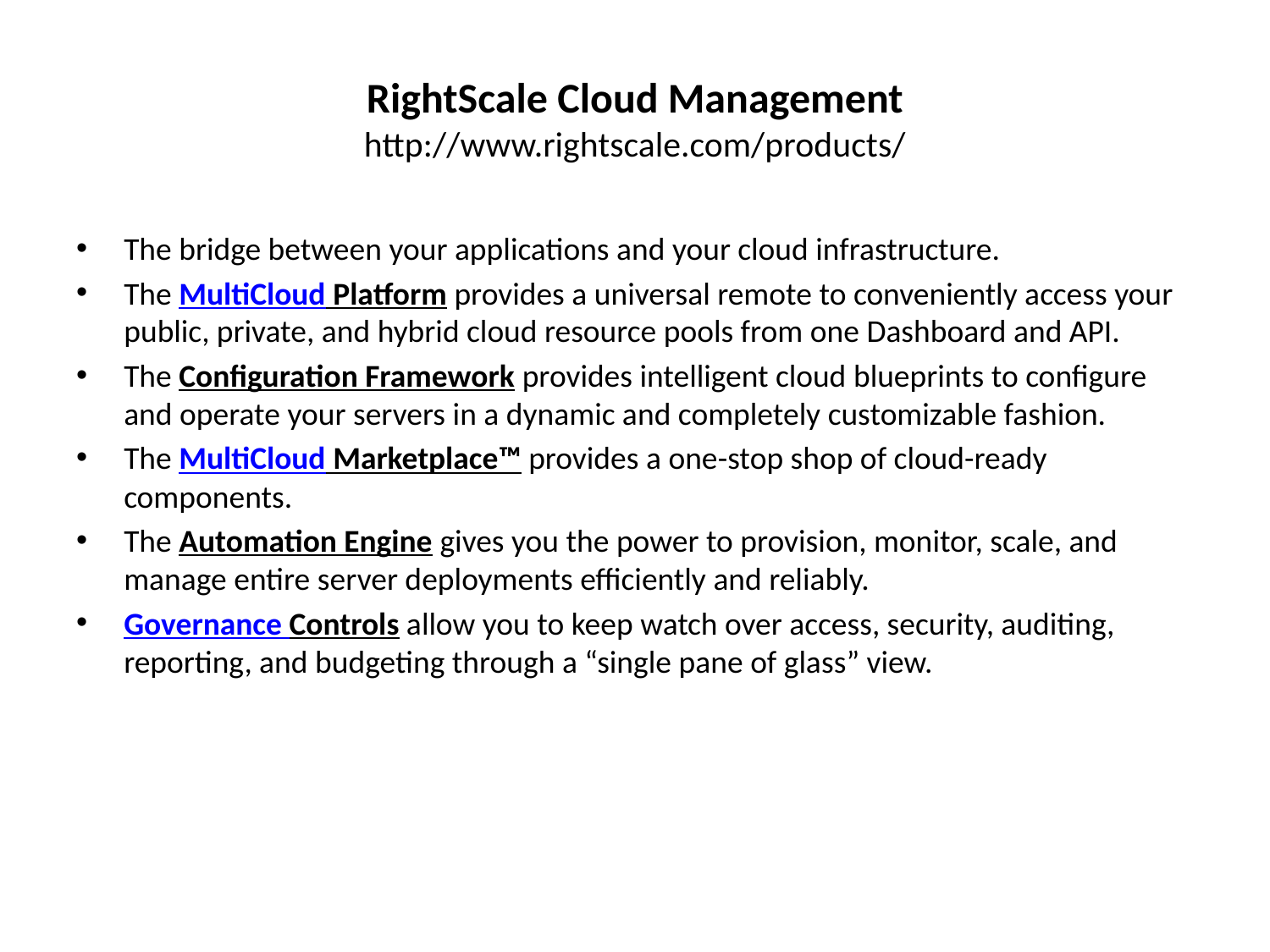

# RightScale Cloud Management http://www.rightscale.com/products/
The bridge between your applications and your cloud infrastructure.
The MultiCloud Platform provides a universal remote to conveniently access your public, private, and hybrid cloud resource pools from one Dashboard and API.
The Configuration Framework provides intelligent cloud blueprints to configure and operate your servers in a dynamic and completely customizable fashion.
The MultiCloud Marketplace™ provides a one-stop shop of cloud-ready components.
The Automation Engine gives you the power to provision, monitor, scale, and manage entire server deployments efficiently and reliably.
Governance Controls allow you to keep watch over access, security, auditing, reporting, and budgeting through a “single pane of glass” view.